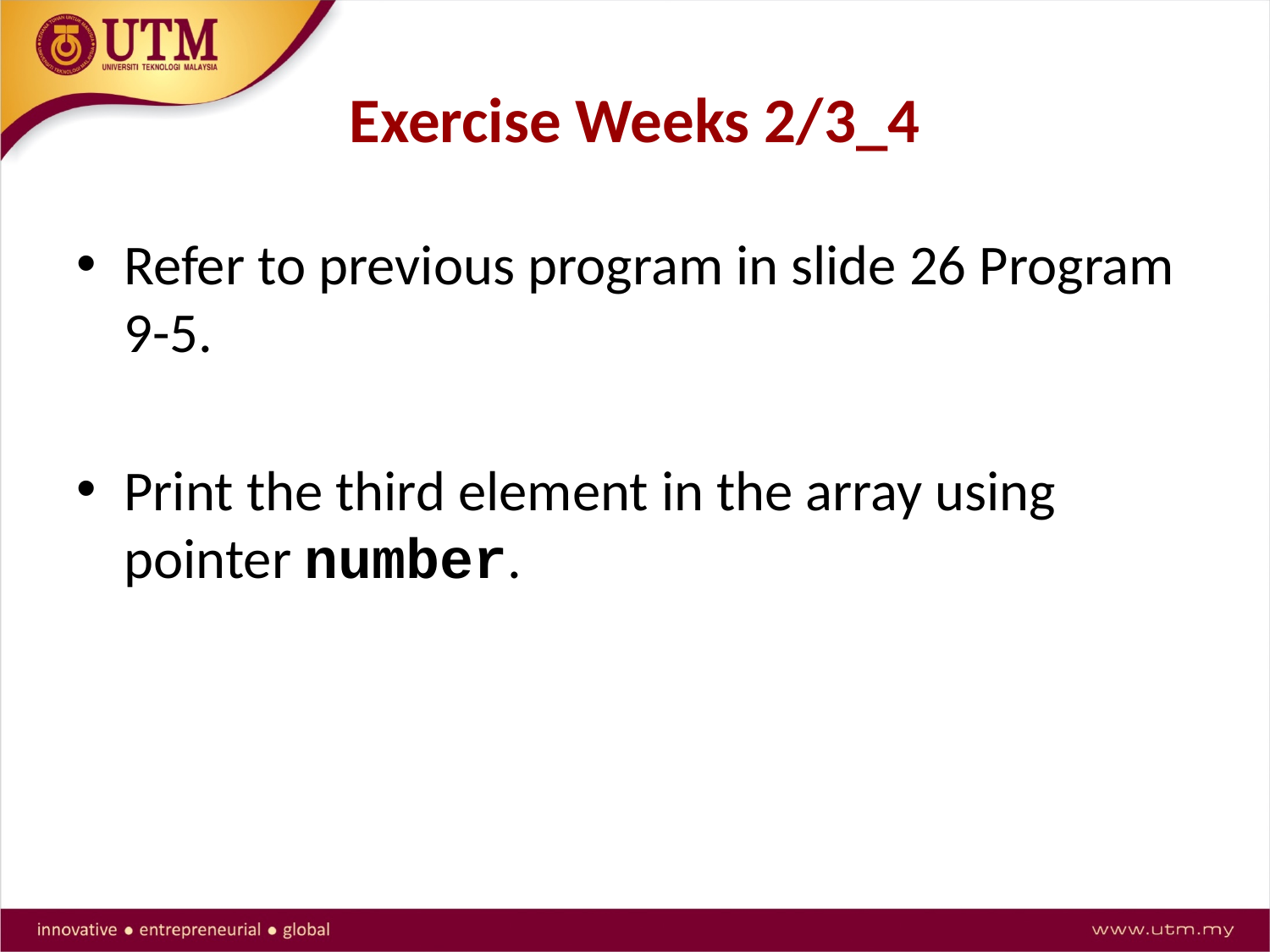

# Exercise Weeks 2/3_4
Refer to previous program in slide 26 Program 9-5.

Print the third element in the array using pointer number.